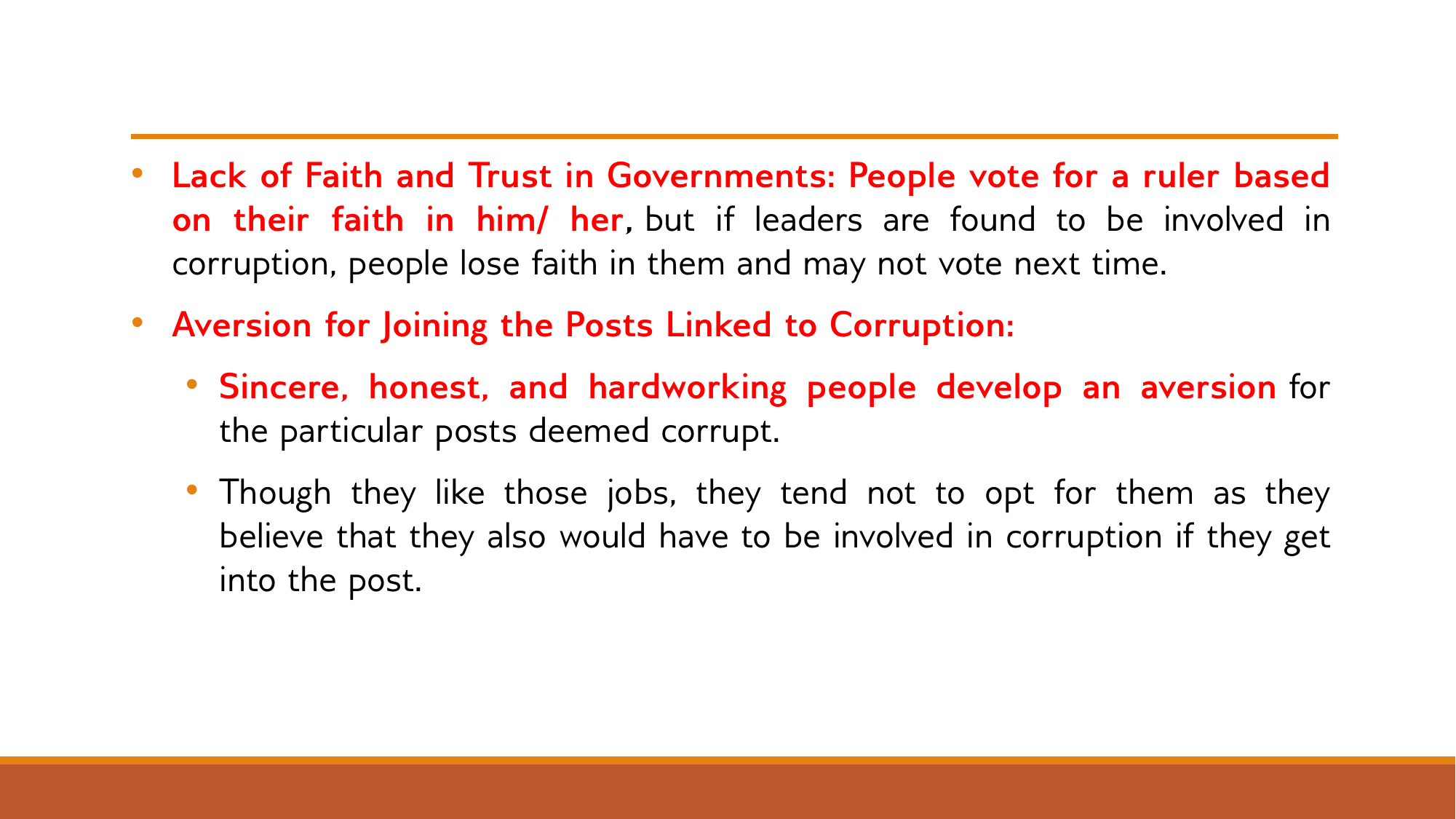

#
Lack of Faith and Trust in Governments: People vote for a ruler based on their faith in him/ her, but if leaders are found to be involved in corruption, people lose faith in them and may not vote next time.
Aversion for Joining the Posts Linked to Corruption:
Sincere, honest, and hardworking people develop an aversion for the particular posts deemed corrupt.
Though they like those jobs, they tend not to opt for them as they believe that they also would have to be involved in corruption if they get into the post.